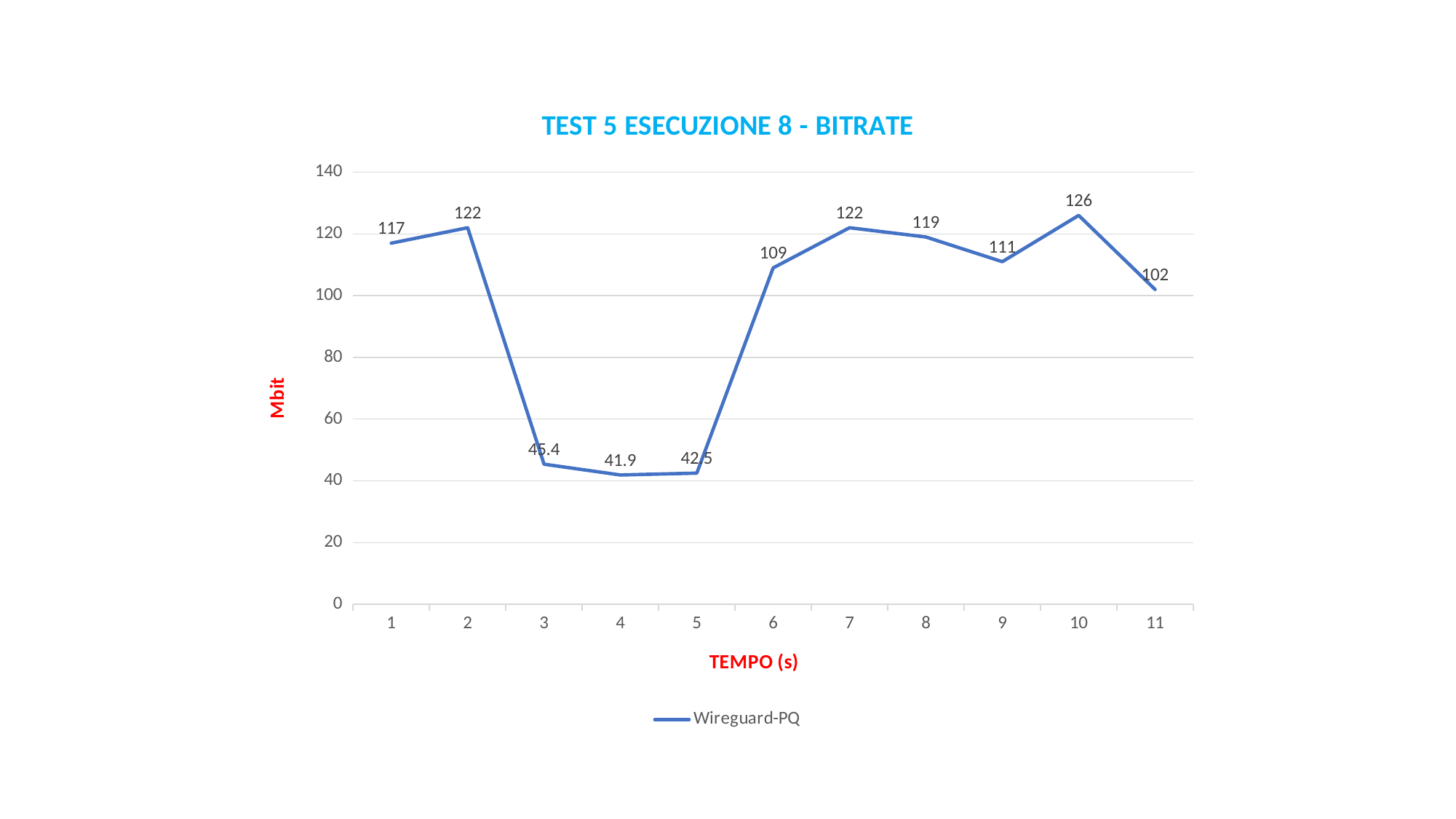

### Chart: TEST 5 ESECUZIONE 8 - BITRATE

| Category | Wireguard-PQ |
|---|---|
| 1 | 117.0 |
| 2 | 122.0 |
| 3 | 45.4 |
| 4 | 41.9 |
| 5 | 42.5 |
| 6 | 109.0 |
| 7 | 122.0 |
| 8 | 119.0 |
| 9 | 111.0 |
| 10 | 126.0 |
| 11 | 102.0 |